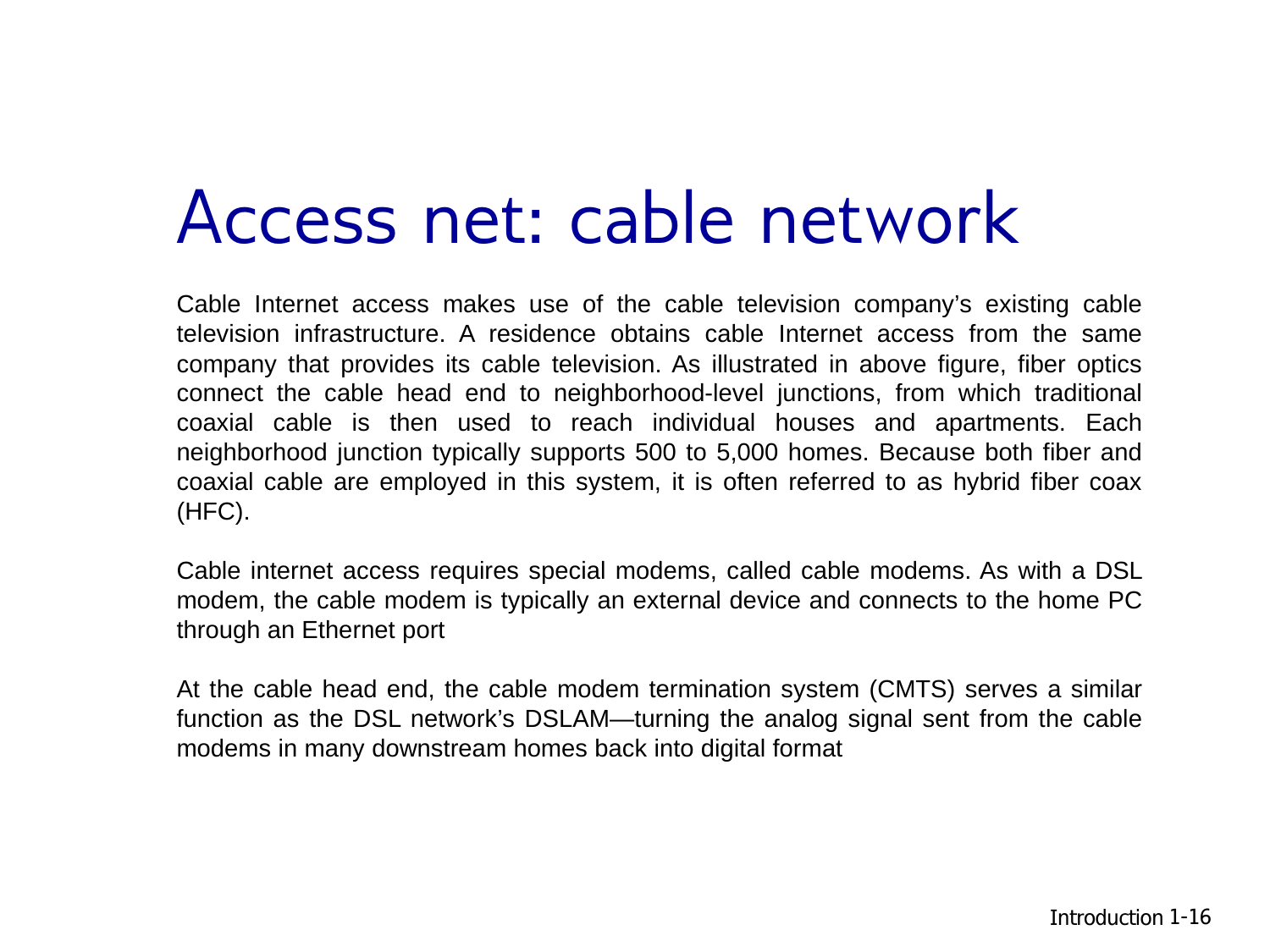

Access net: cable network

Cable Internet access makes use of the cable television company’s existing cable television infrastructure. A residence obtains cable Internet access from the same company that provides its cable television. As illustrated in above figure, fiber optics connect the cable head end to neighborhood-level junctions, from which traditional coaxial cable is then used to reach individual houses and apartments. Each neighborhood junction typically supports 500 to 5,000 homes. Because both fiber and coaxial cable are employed in this system, it is often referred to as hybrid fiber coax (HFC).

Cable internet access requires special modems, called cable modems. As with a DSL modem, the cable modem is typically an external device and connects to the home PC through an Ethernet port

At the cable head end, the cable modem termination system (CMTS) serves a similar function as the DSL network’s DSLAM—turning the analog signal sent from the cable modems in many downstream homes back into digital format
1-16
Introduction